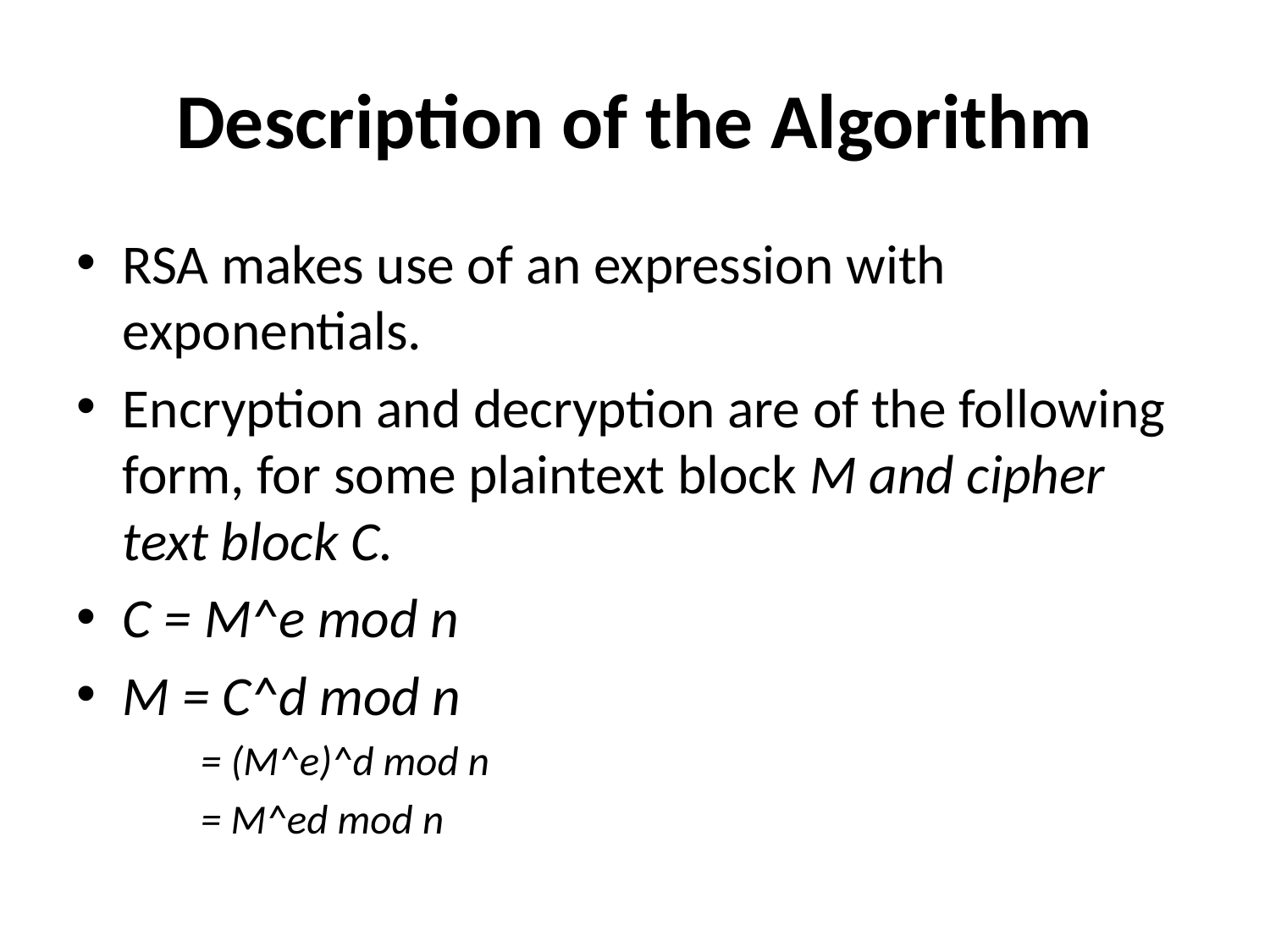

# Description of the Algorithm
RSA makes use of an expression with exponentials.
Encryption and decryption are of the following form, for some plaintext block M and cipher text block C.
C = M^e mod n
M = C^d mod n
= (M^e)^d mod n
= M^ed mod n